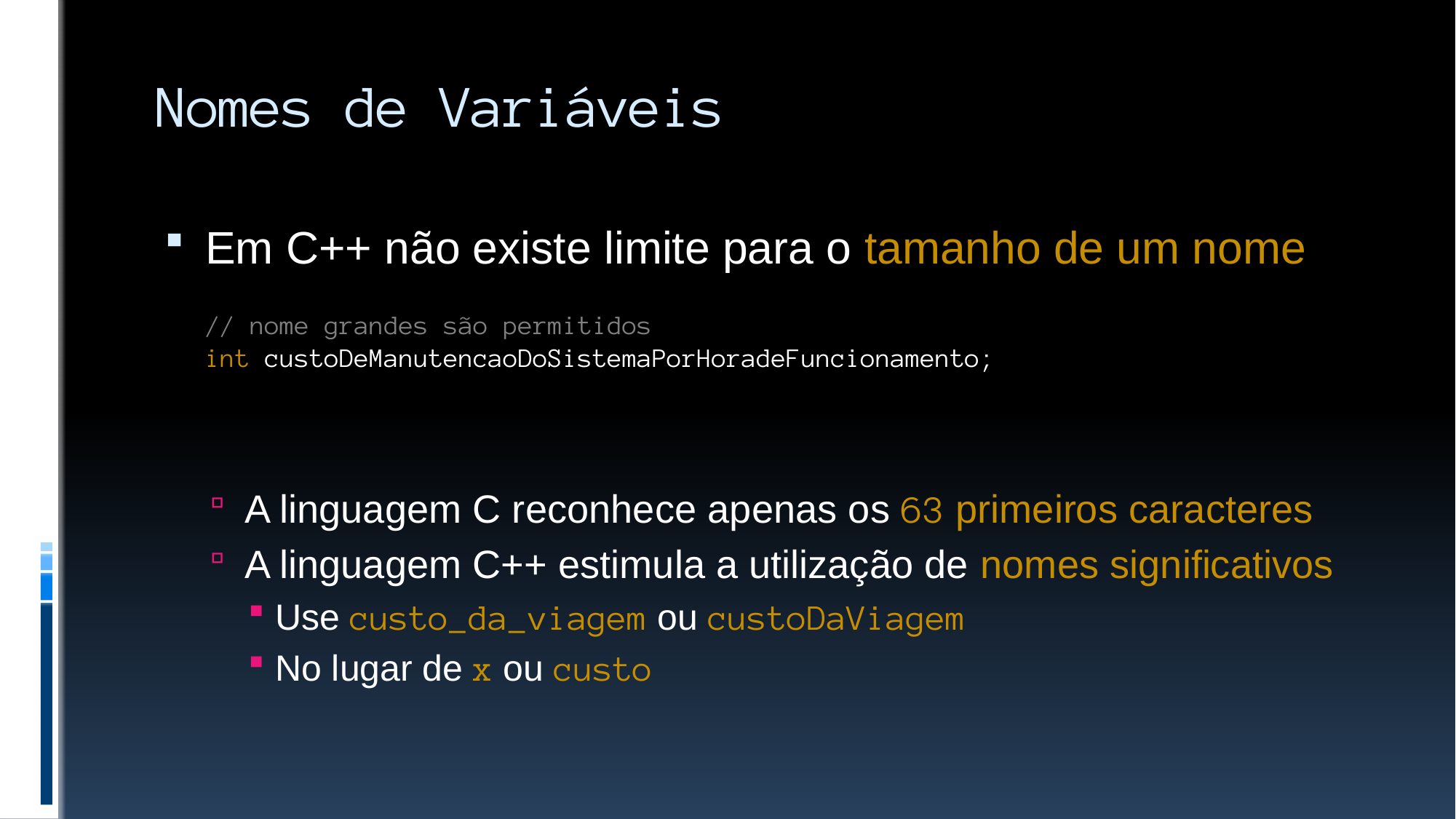

# Nomes de Variáveis
Em C++ não existe limite para o tamanho de um nome

A linguagem C reconhece apenas os 63 primeiros caracteres
A linguagem C++ estimula a utilização de nomes significativos
Use custo_da_viagem ou custoDaViagem
No lugar de x ou custo
// nome grandes são permitidos
int custoDeManutencaoDoSistemaPorHoradeFuncionamento;